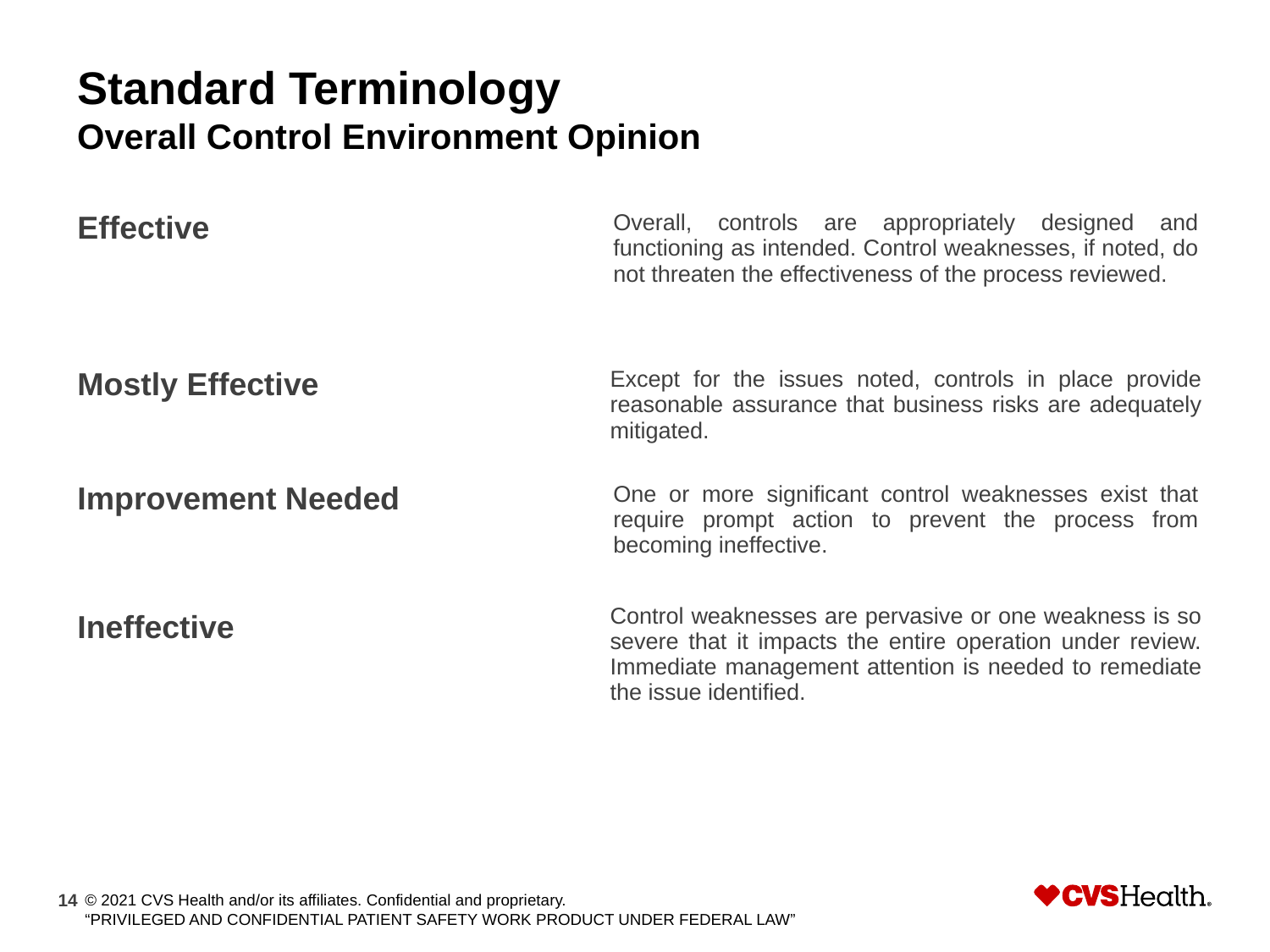

Standard Terminology
Overall Control Environment Opinion
| Effective | Overall, controls are appropriately designed and functioning as intended. Control weaknesses, if noted, do not threaten the effectiveness of the process reviewed. |
| --- | --- |
| Mostly Effective | Except for the issues noted, controls in place provide reasonable assurance that business risks are adequately mitigated. |
| Improvement Needed | One or more significant control weaknesses exist that require prompt action to prevent the process from becoming ineffective. |
| Ineffective | Control weaknesses are pervasive or one weakness is so severe that it impacts the entire operation under review. Immediate management attention is needed to remediate the issue identified. |
© 2021 CVS Health and/or its affiliates. Confidential and proprietary.
“PRIVILEGED AND CONFIDENTIAL PATIENT SAFETY WORK PRODUCT UNDER FEDERAL LAW”